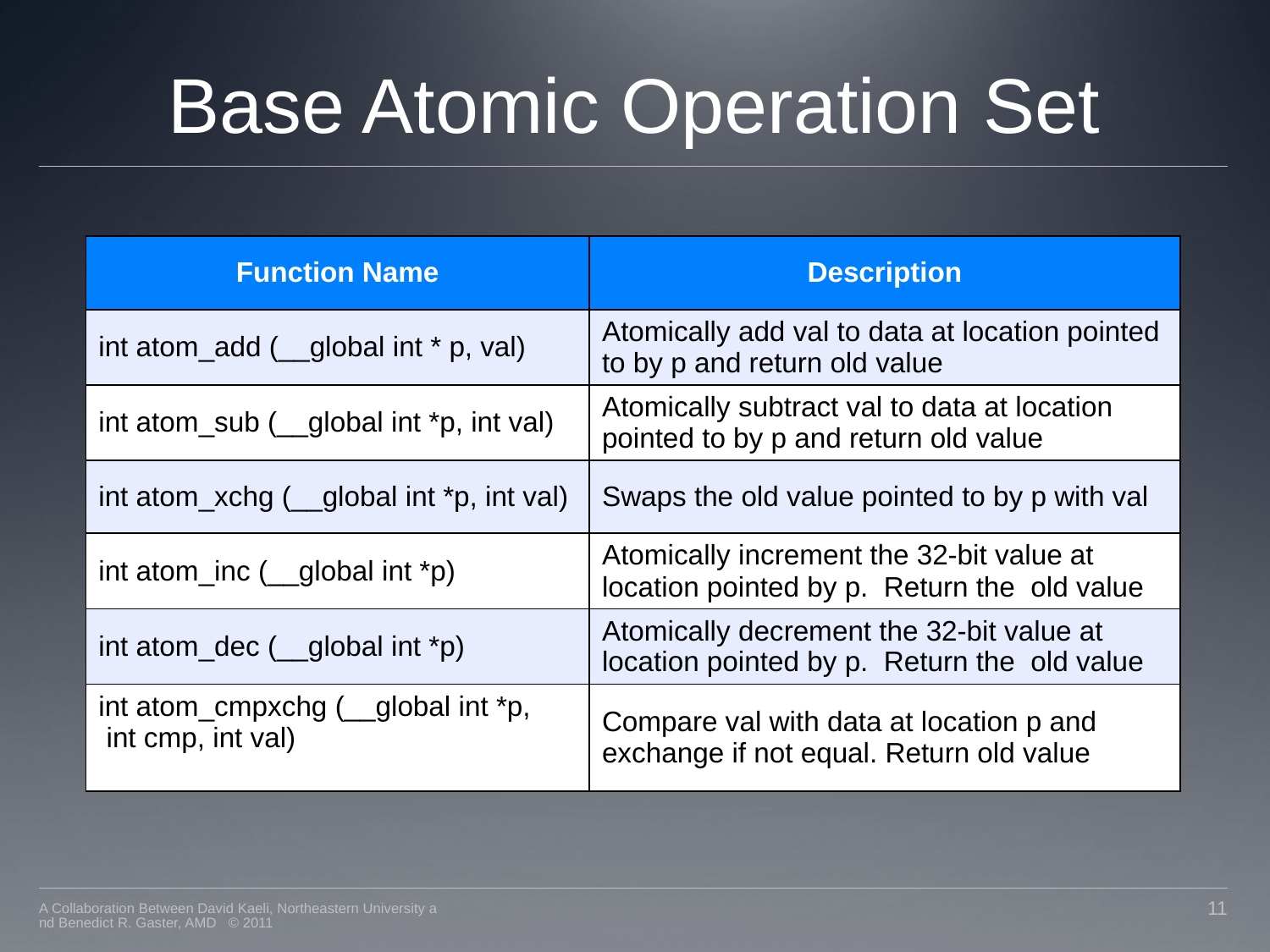

# Base Atomic Operation Set
| Function Name | Description |
| --- | --- |
| int atom\_add (\_\_global int \* p, val) | Atomically add val to data at location pointed to by p and return old value |
| int atom\_sub (\_\_global int \*p, int val) | Atomically subtract val to data at location pointed to by p and return old value |
| int atom\_xchg (\_\_global int \*p, int val) | Swaps the old value pointed to by p with val |
| int atom\_inc (\_\_global int \*p) | Atomically increment the 32-bit value at location pointed by p. Return the old value |
| int atom\_dec (\_\_global int \*p) | Atomically decrement the 32-bit value at location pointed by p. Return the old value |
| int atom\_cmpxchg (\_\_global int \*p, int cmp, int val) | Compare val with data at location p and exchange if not equal. Return old value |
A Collaboration Between David Kaeli, Northeastern University and Benedict R. Gaster, AMD   © 2011
11